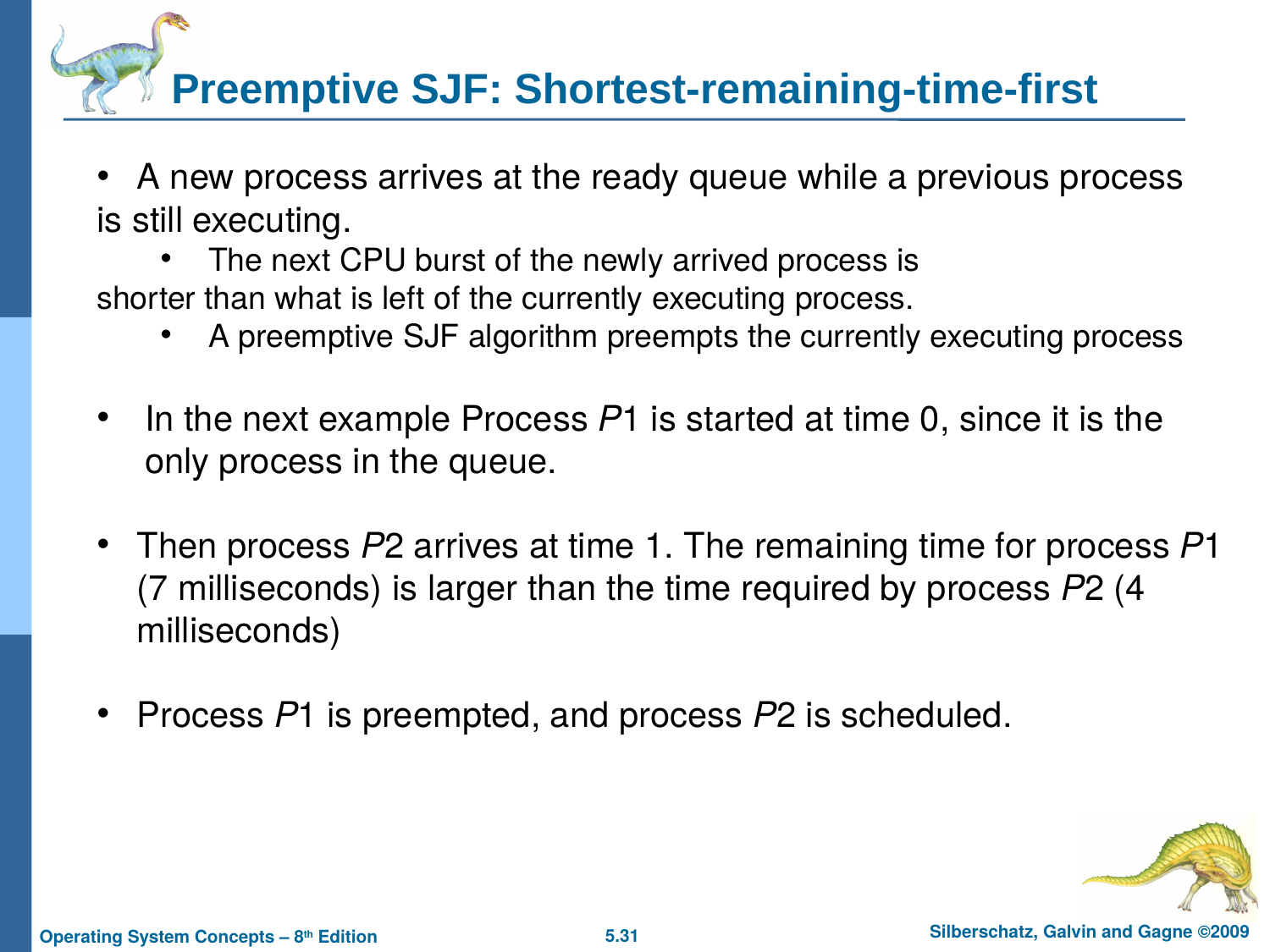

# Preemptive SJF: Shortest-remaining-time-first
A new process arrives at the ready queue while a previous process
is still executing.
The next CPU burst of the newly arrived process is
shorter than what is left of the currently executing process.
A preemptive SJF algorithm preempts the currently executing process

In the next example Process P1 is started at time 0, since it is the only process in the queue.

Then process P2 arrives at time 1. The remaining time for process P1 (7 milliseconds) is larger than the time required by process P2 (4 milliseconds)

Process P1 is preempted, and process P2 is scheduled.